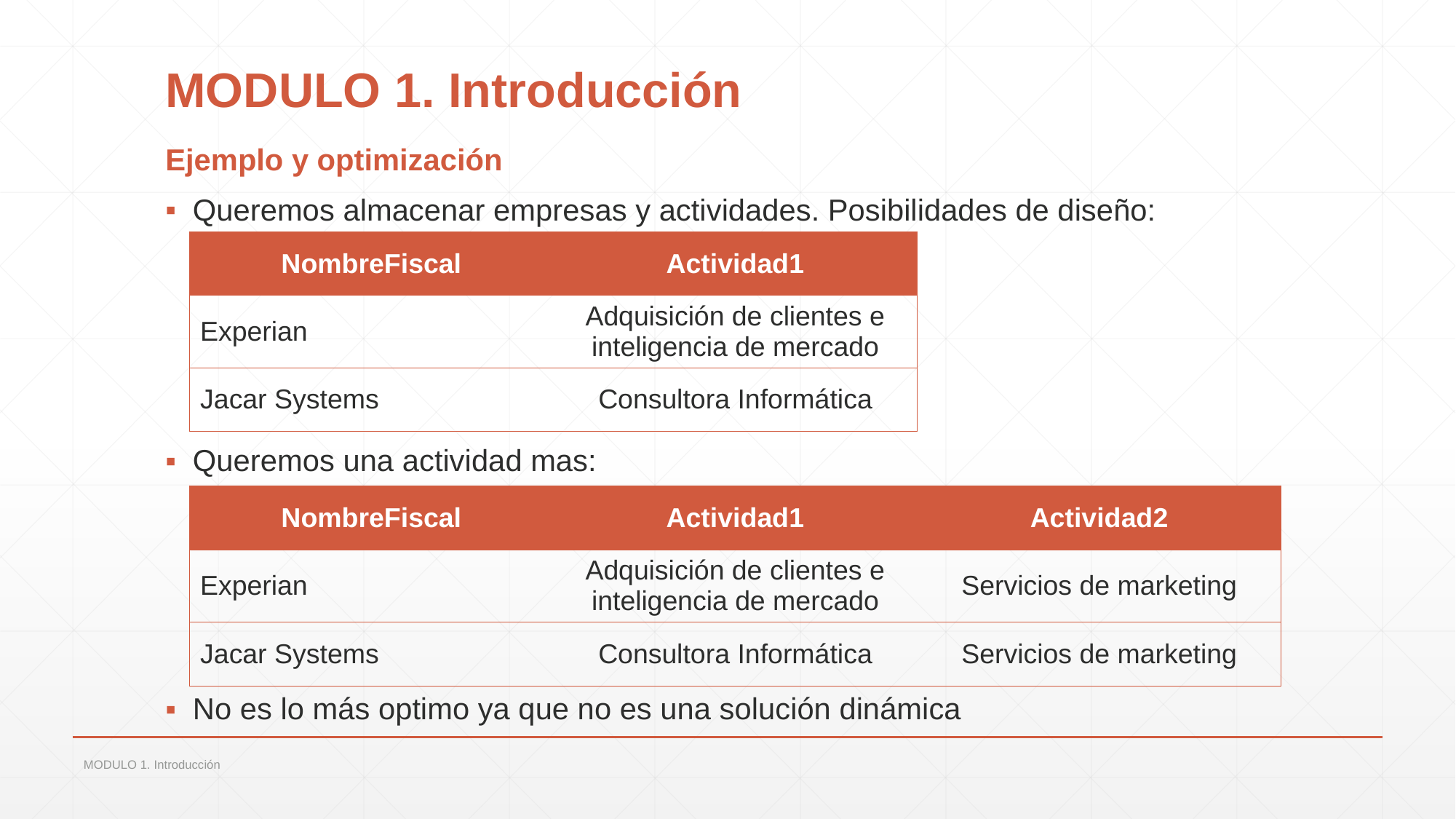

# MODULO 1. Introducción
Ejemplo y optimización
Queremos almacenar empresas y actividades. Posibilidades de diseño:

| NombreFiscal | Actividad1 |
| --- | --- |
| Experian | Adquisición de clientes e inteligencia de mercado |
| Jacar Systems | Consultora Informática |
Queremos una actividad mas:

| NombreFiscal | Actividad1 | Actividad2 |
| --- | --- | --- |
| Experian | Adquisición de clientes e inteligencia de mercado | Servicios de marketing |
| Jacar Systems | Consultora Informática | Servicios de marketing |
No es lo más optimo ya que no es una solución dinámica

MODULO 1. Introducción